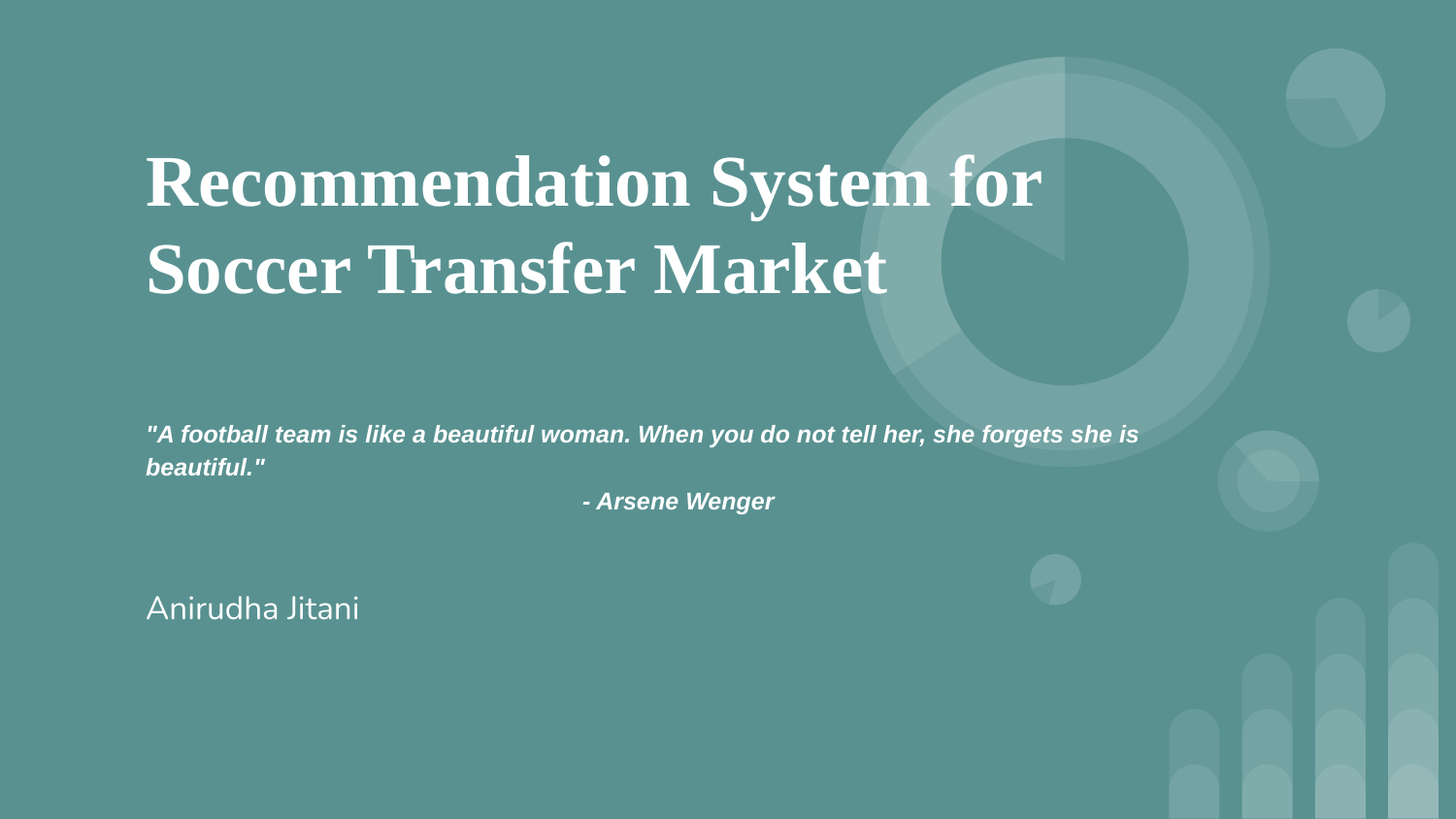

# Recommendation System for Soccer Transfer Market

"A football team is like a beautiful woman. When you do not tell her, she forgets she is beautiful."										- Arsene Wenger
Anirudha Jitani